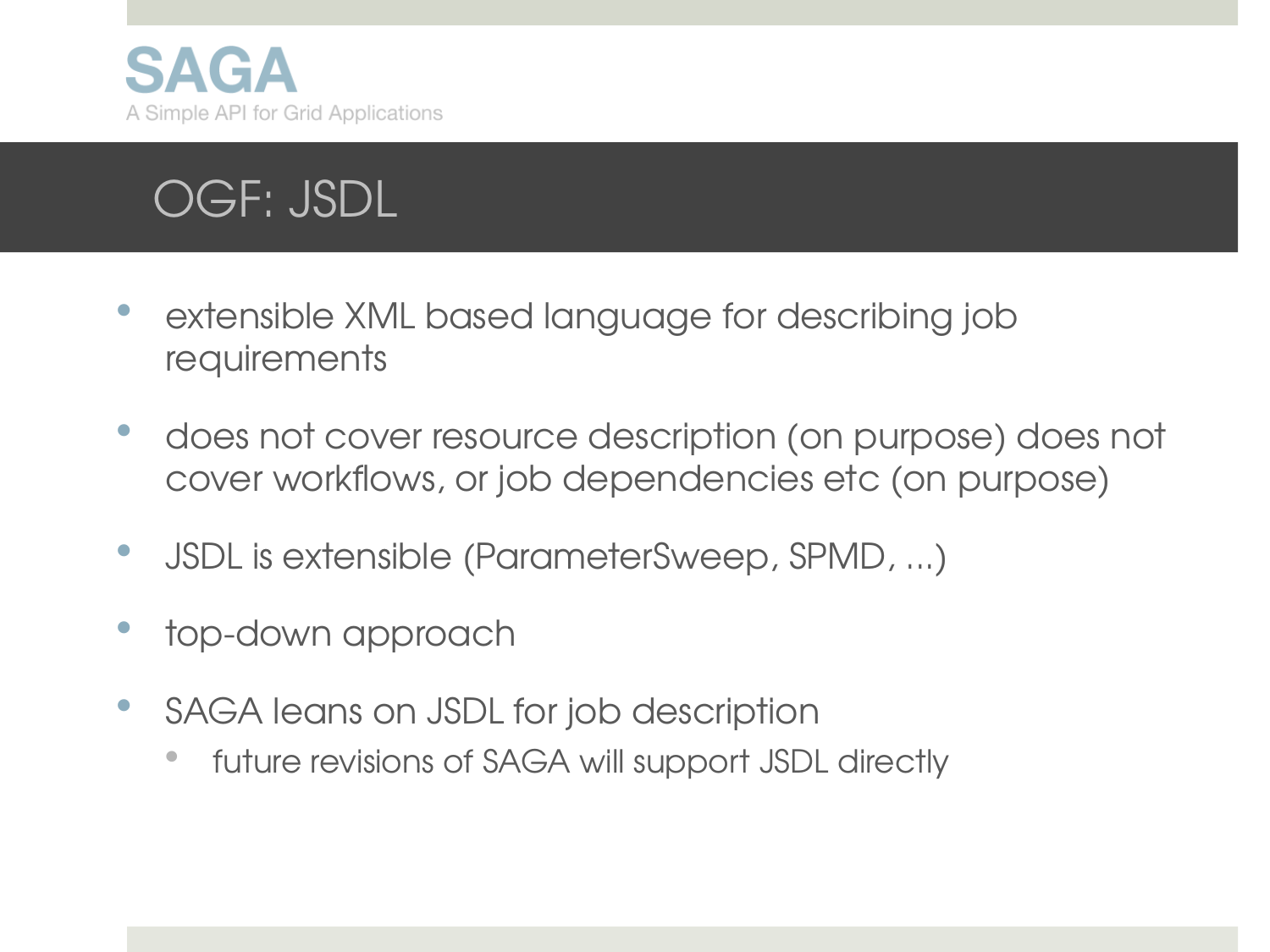

# OGF: JSDL
extensible XML based language for describing job requirements
does not cover resource description (on purpose) does not cover workflows, or job dependencies etc (on purpose)
JSDL is extensible (ParameterSweep, SPMD, ...)
top-down approach
SAGA leans on JSDL for job description
future revisions of SAGA will support JSDL directly